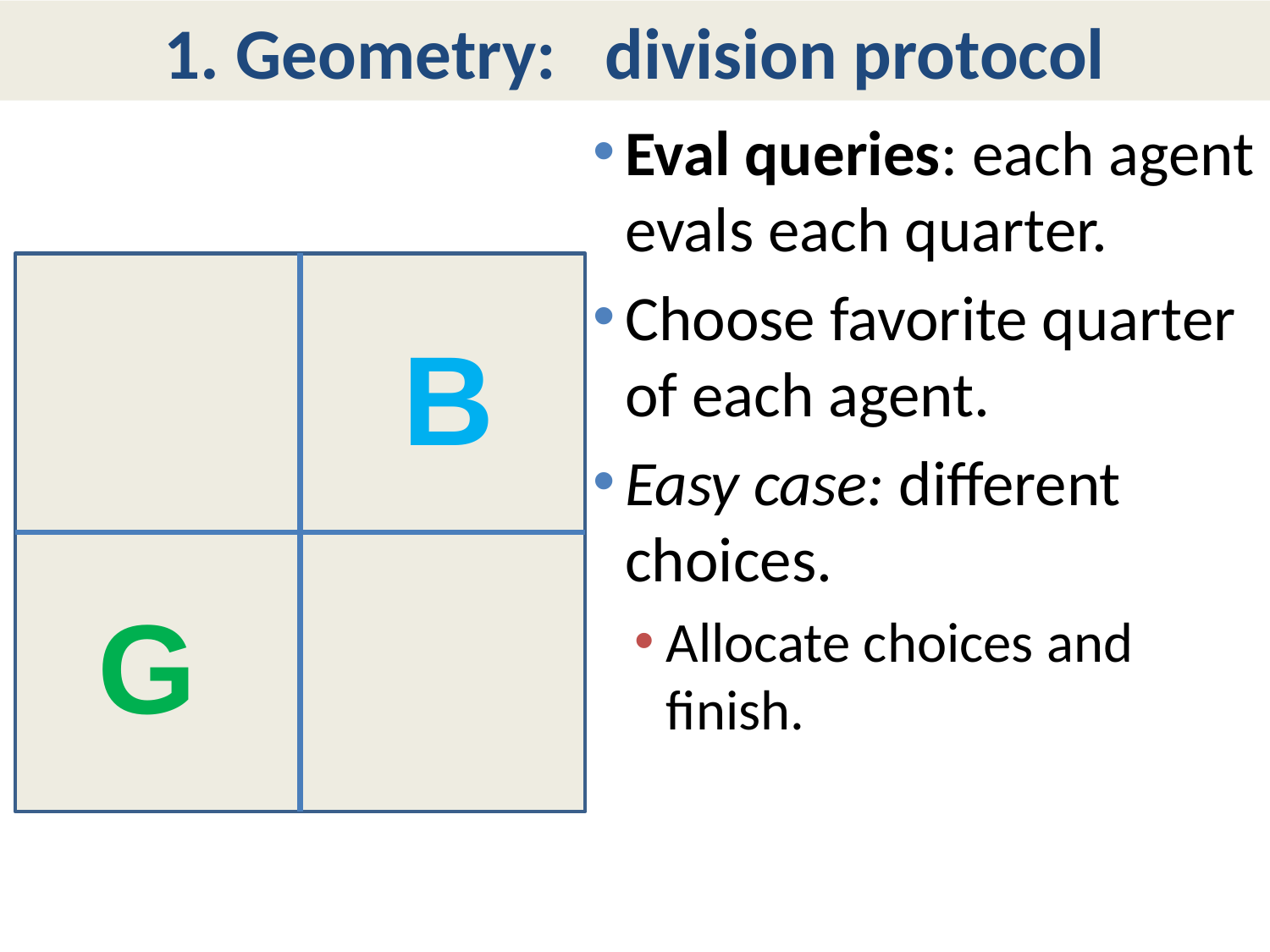

# 1. Geometry:   division protocol
Eval queries: each agent evals each quarter.
Choose favorite quarter of each agent.
Easy case: different choices.
Allocate choices and finish.

B
G